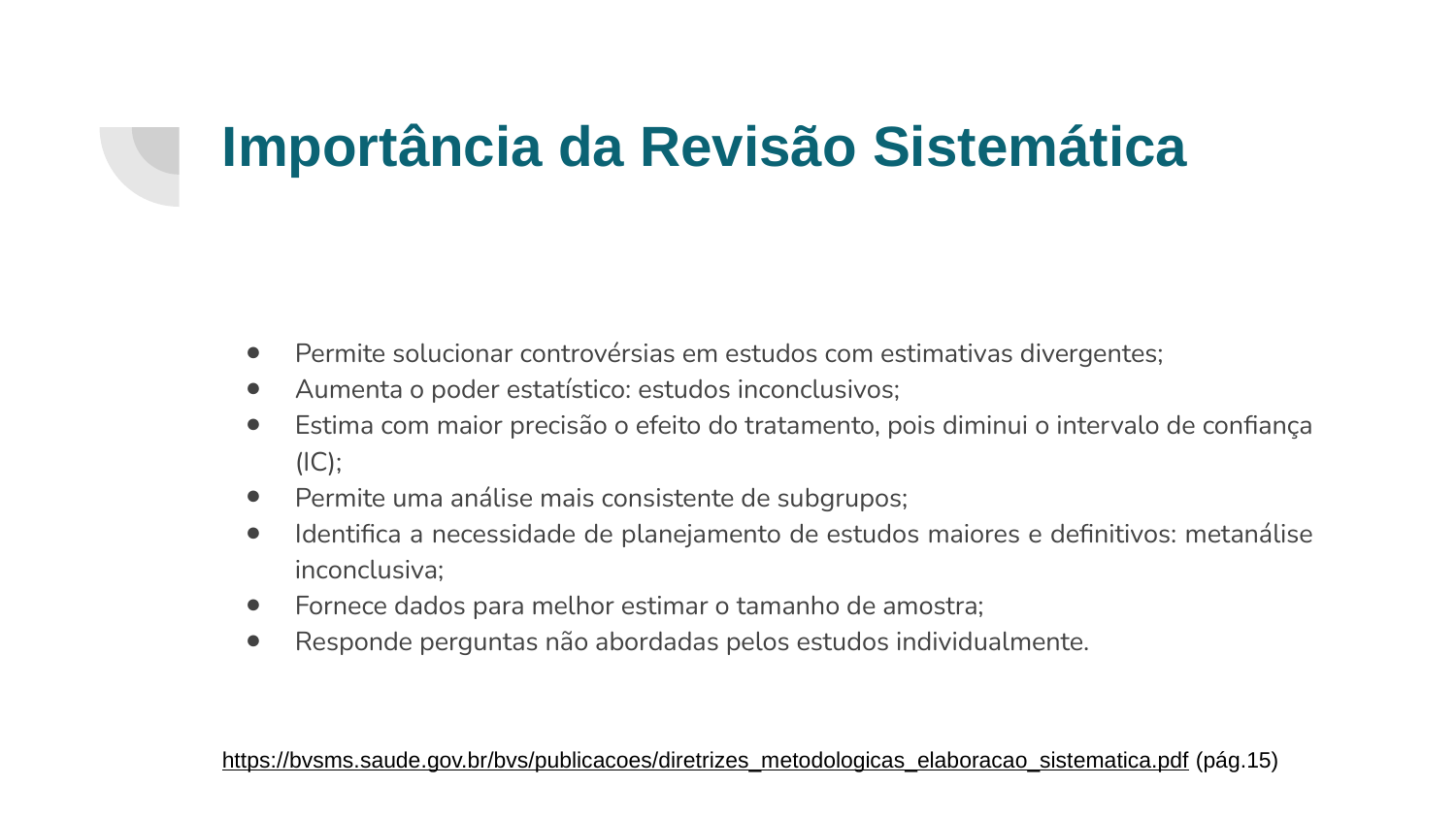

# Importância da Revisão Sistemática
Permite solucionar controvérsias em estudos com estimativas divergentes;
Aumenta o poder estatístico: estudos inconclusivos;
Estima com maior precisão o efeito do tratamento, pois diminui o intervalo de confiança (IC);
Permite uma análise mais consistente de subgrupos;
Identifica a necessidade de planejamento de estudos maiores e definitivos: metanálise inconclusiva;
Fornece dados para melhor estimar o tamanho de amostra;
Responde perguntas não abordadas pelos estudos individualmente.
https://bvsms.saude.gov.br/bvs/publicacoes/diretrizes_metodologicas_elaboracao_sistematica.pdf (pág.15)